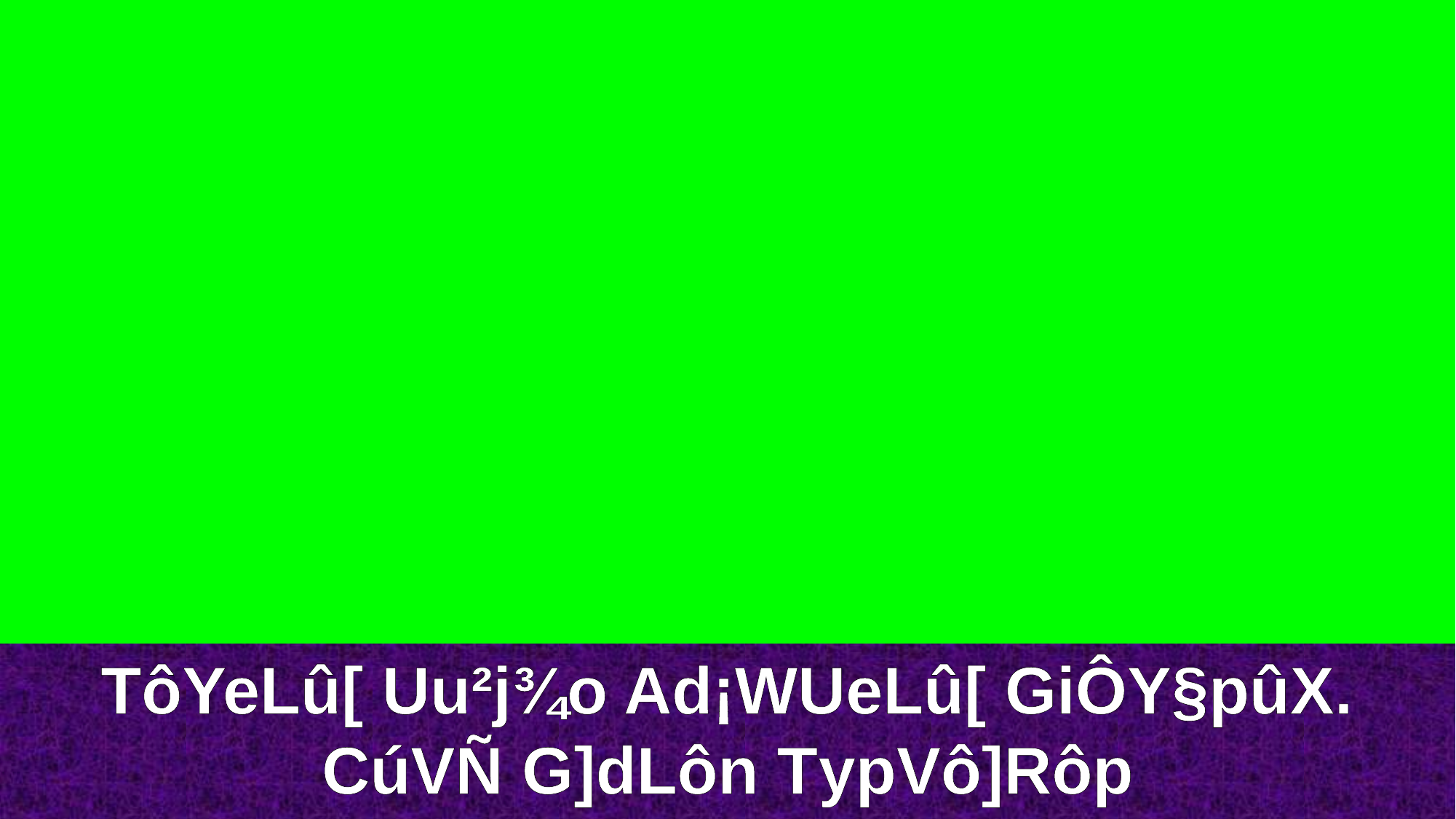

TôYeLû[ Uu²j¾o Ad¡WUeLû[ GiÔY§pûX. CúVÑ G]dLôn T­ypVô]Rôp